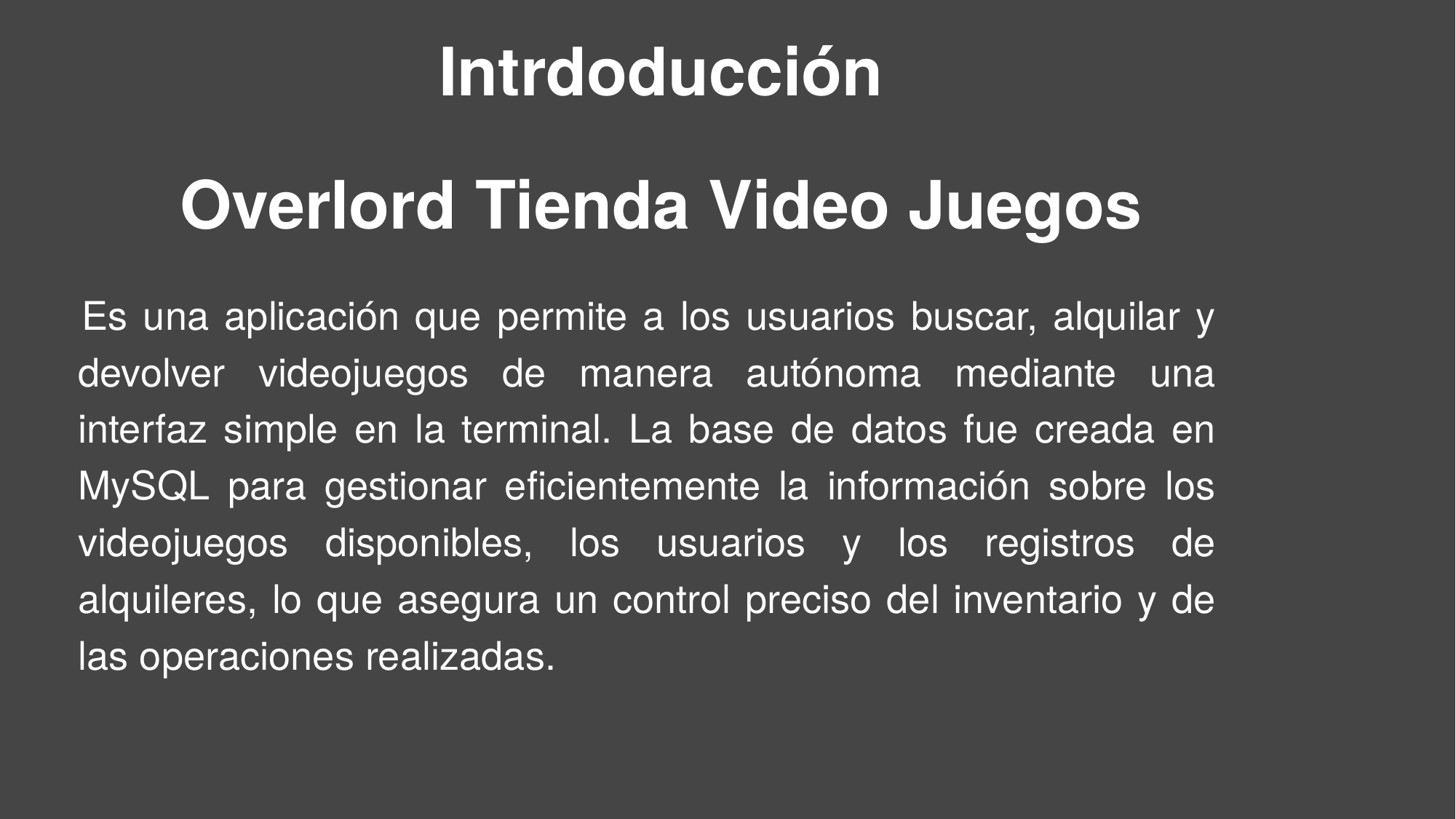

Intrdoducción
# Overlord Tienda Video Juegos
  Es una aplicación que permite a los usuarios buscar, alquilar y devolver videojuegos de manera autónoma mediante una interfaz simple en la terminal. La base de datos fue creada en MySQL para gestionar eficientemente la información sobre los videojuegos disponibles, los usuarios y los registros de alquileres, lo que asegura un control preciso del inventario y de las operaciones realizadas.